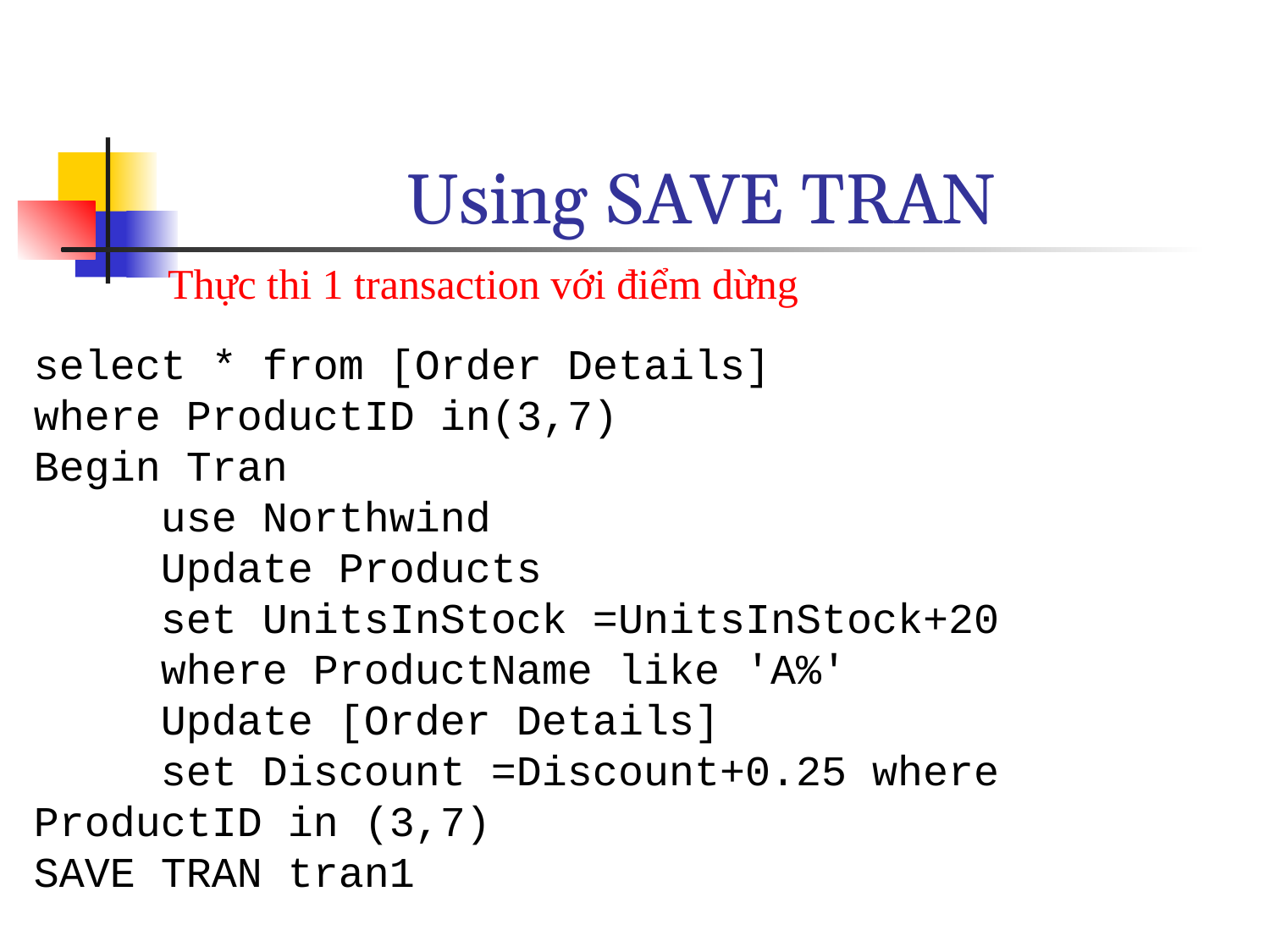

# Using SAVE TRAN
Thực thi 1 transaction với điểm dừng
select * from [Order Details]
where ProductID in(3,7)
Begin Tran
	use Northwind
	Update Products
	set UnitsInStock =UnitsInStock+20
	where ProductName like 'A%'
	Update [Order Details]
	set Discount =Discount+0.25 where ProductID in (3,7)
SAVE TRAN tran1